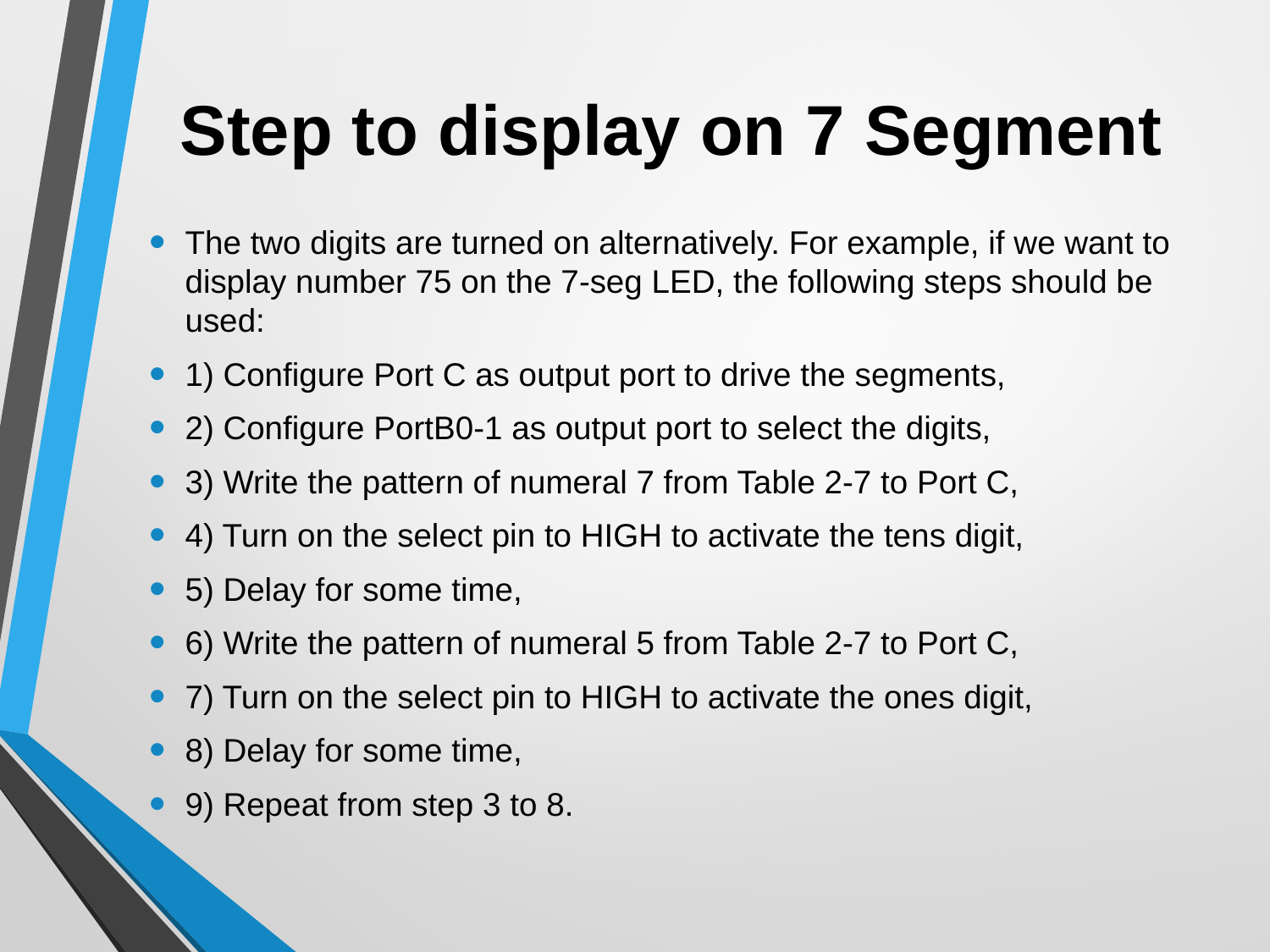

# Step to display on 7 Segment
The two digits are turned on alternatively. For example, if we want to display number 75 on the 7-seg LED, the following steps should be used:
1) Configure Port C as output port to drive the segments,
2) Configure PortB0-1 as output port to select the digits,
3) Write the pattern of numeral 7 from Table 2-7 to Port C,
4) Turn on the select pin to HIGH to activate the tens digit,
5) Delay for some time,
6) Write the pattern of numeral 5 from Table 2-7 to Port C,
7) Turn on the select pin to HIGH to activate the ones digit,
8) Delay for some time,
9) Repeat from step 3 to 8.